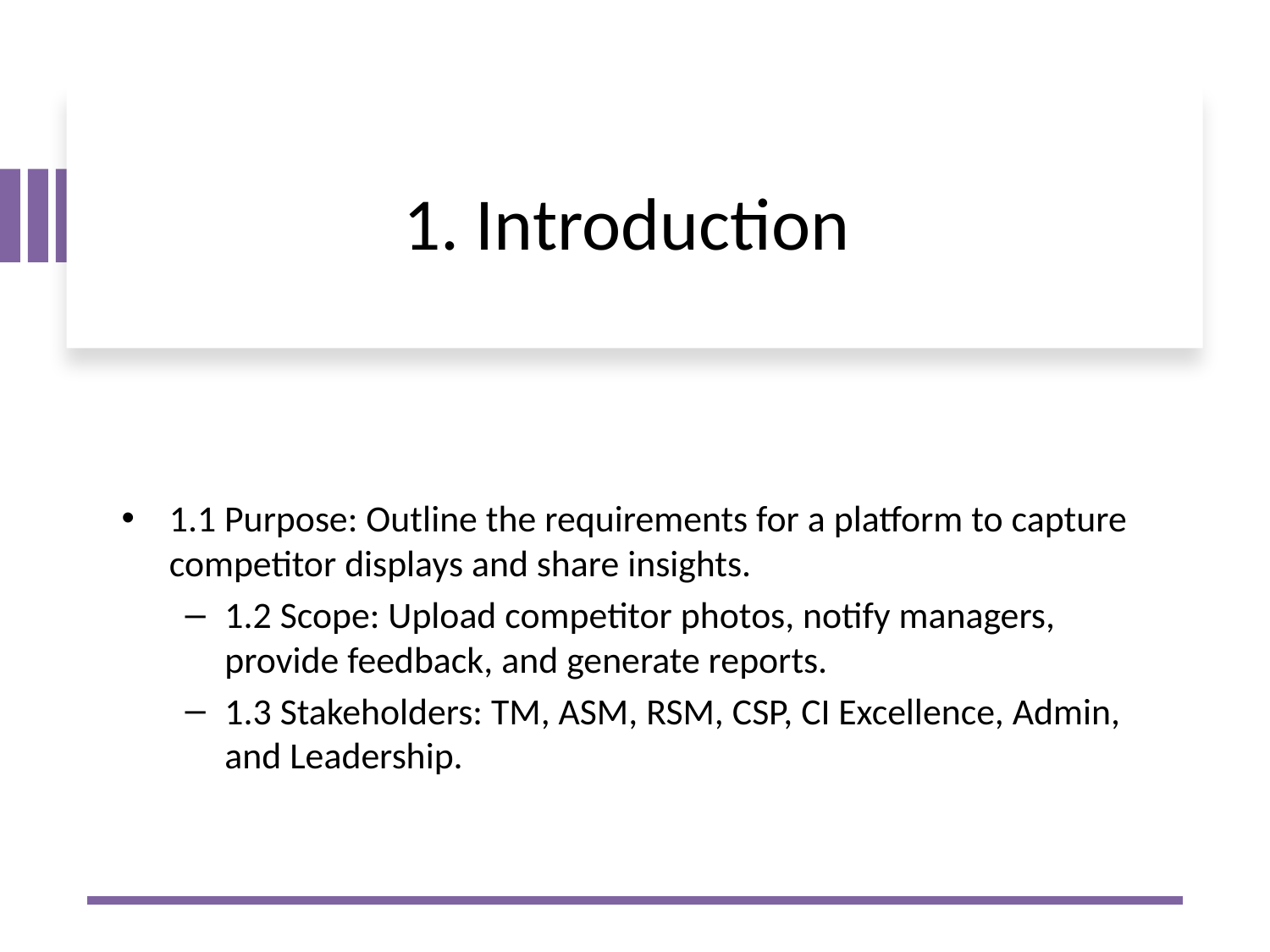

# 1. Introduction

1.1 Purpose: Outline the requirements for a platform to capture competitor displays and share insights.
1.2 Scope: Upload competitor photos, notify managers, provide feedback, and generate reports.
1.3 Stakeholders: TM, ASM, RSM, CSP, CI Excellence, Admin, and Leadership.